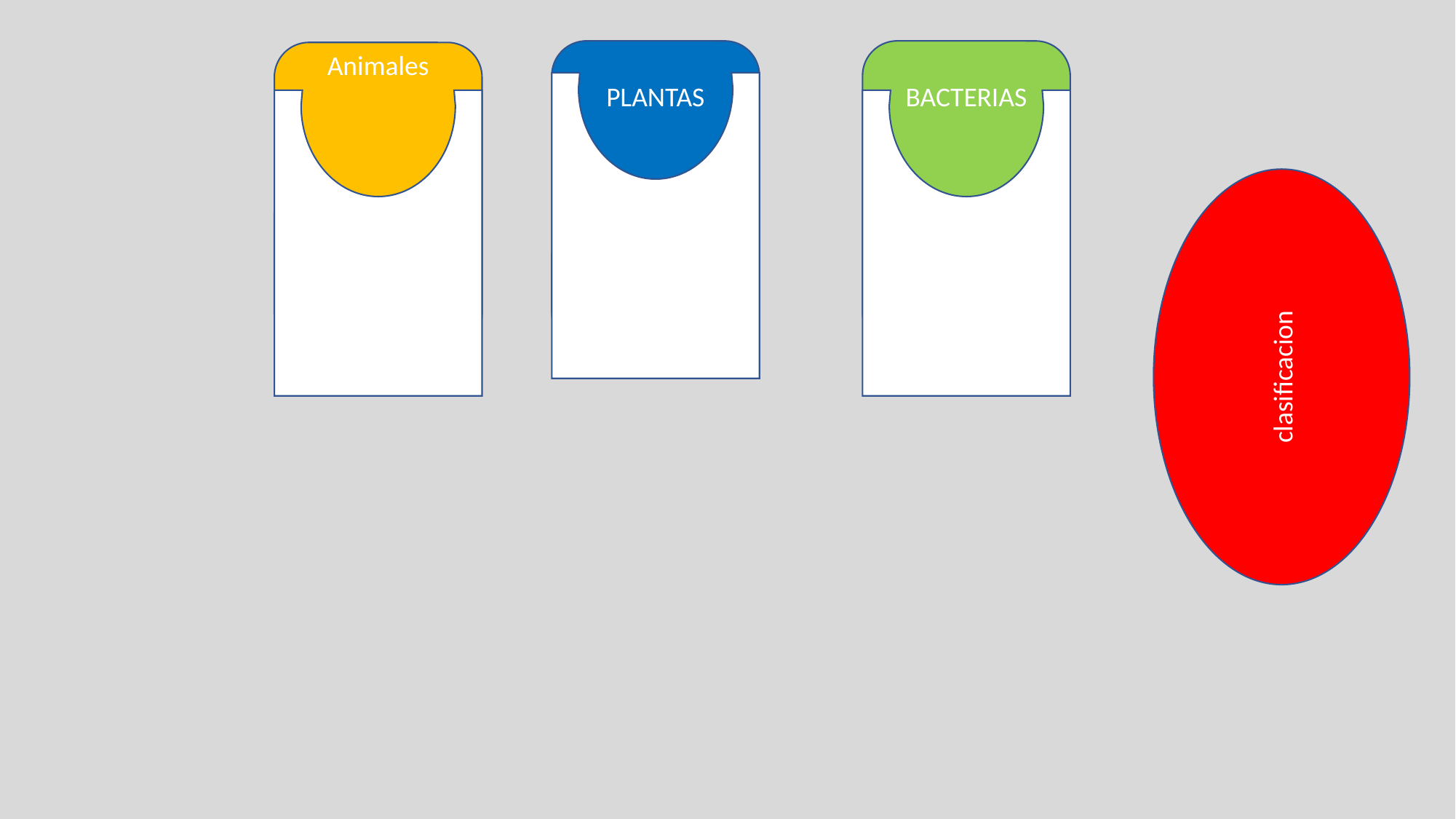

PLANTAS

BACTERIAS

Animales

Ddddddddd

s
s
s
clasificacion